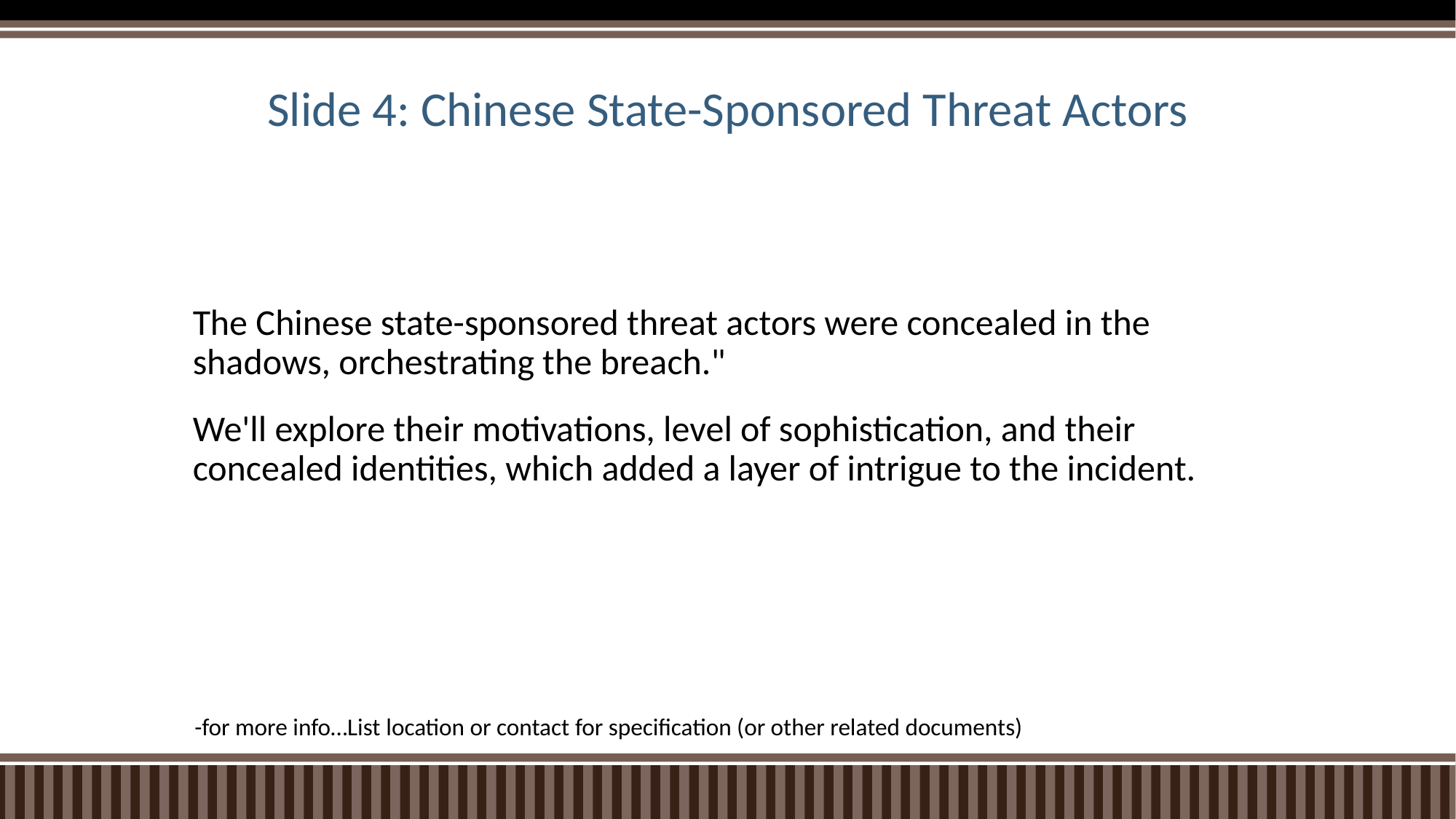

# Slide 4: Chinese State-Sponsored Threat Actors

The Chinese state-sponsored threat actors were concealed in the shadows, orchestrating the breach."
We'll explore their motivations, level of sophistication, and their concealed identities, which added a layer of intrigue to the incident.

-for more info…List location or contact for specification (or other related documents)